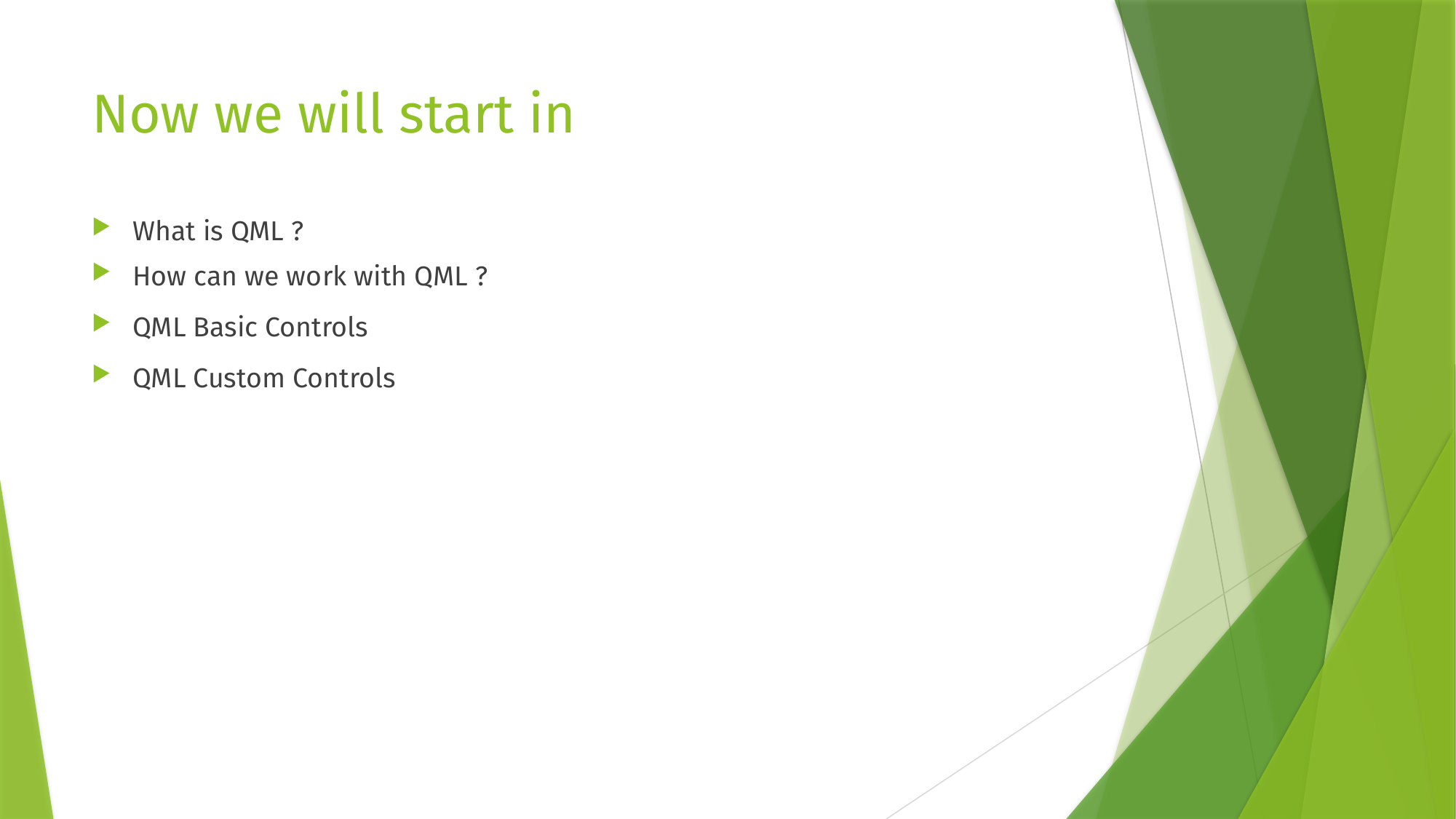

# Now we will start in
What is QML ?
How can we work with QML ?
QML Basic Controls
QML Custom Controls